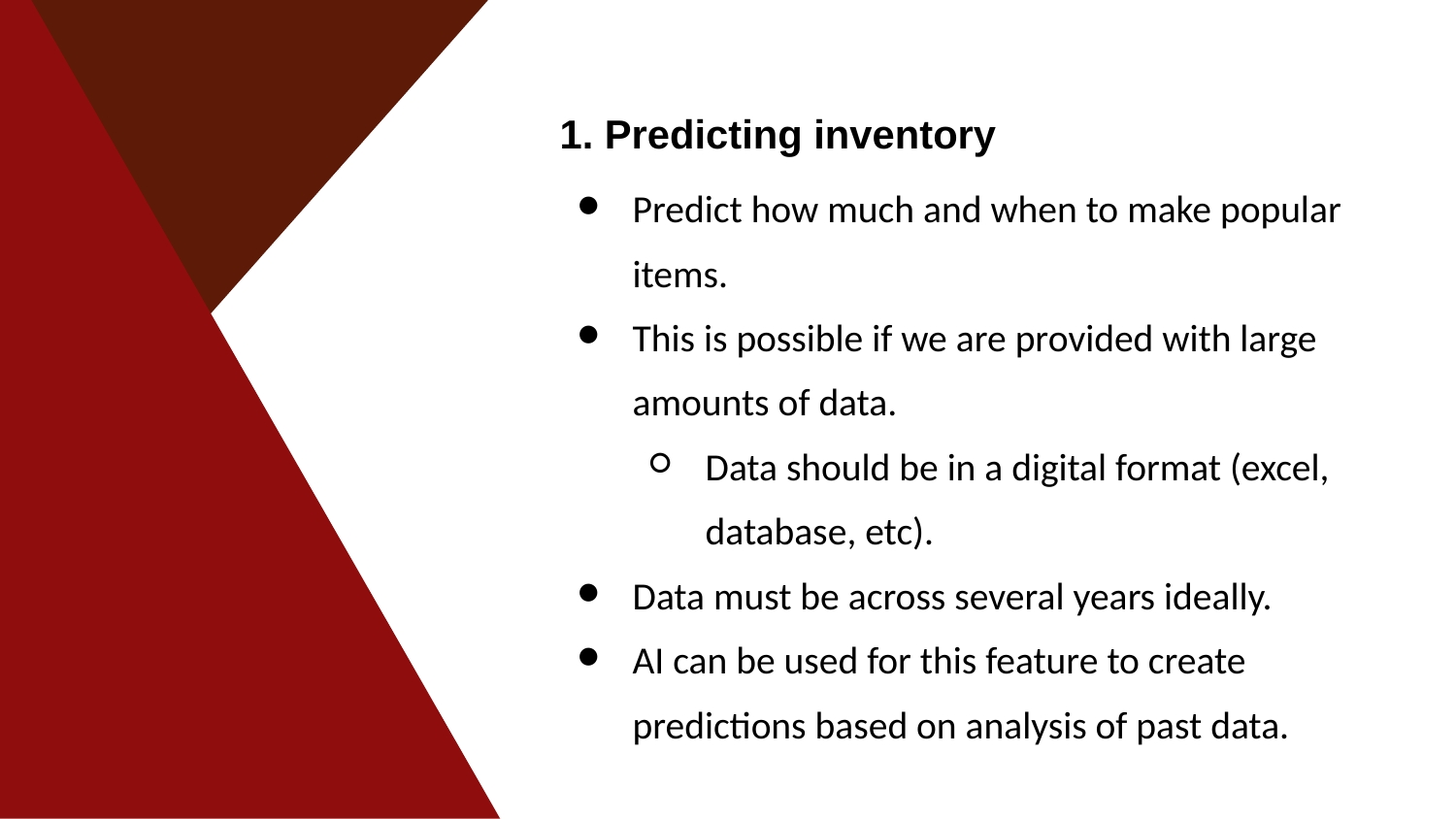

1. Predicting inventory
Predict how much and when to make popular items.
This is possible if we are provided with large amounts of data.
Data should be in a digital format (excel, database, etc).
Data must be across several years ideally.
AI can be used for this feature to create predictions based on analysis of past data.